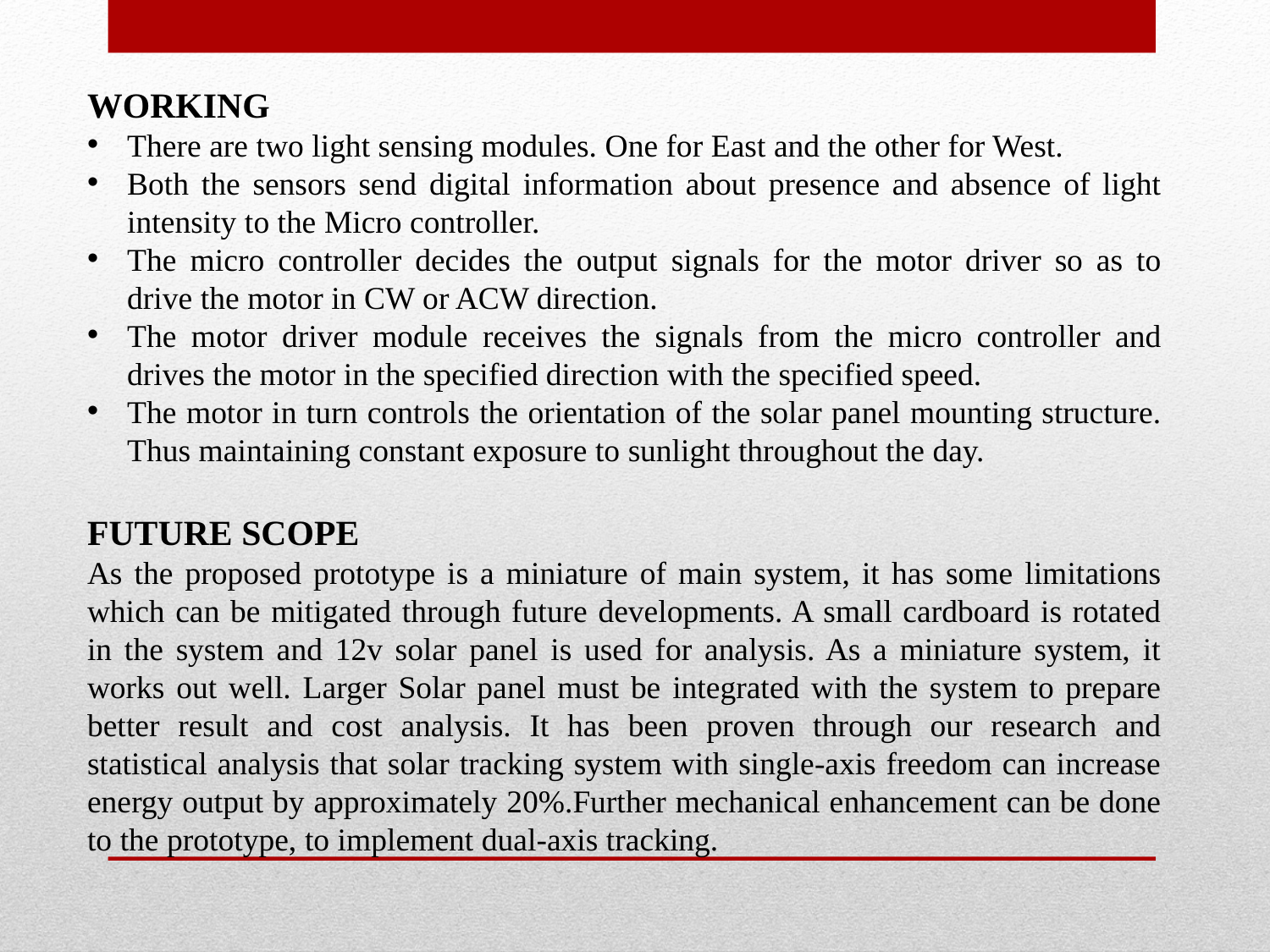

WORKING
There are two light sensing modules. One for East and the other for West.
Both the sensors send digital information about presence and absence of light intensity to the Micro controller.
The micro controller decides the output signals for the motor driver so as to drive the motor in CW or ACW direction.
The motor driver module receives the signals from the micro controller and drives the motor in the specified direction with the specified speed.
The motor in turn controls the orientation of the solar panel mounting structure. Thus maintaining constant exposure to sunlight throughout the day.

FUTURE SCOPE
As the proposed prototype is a miniature of main system, it has some limitations which can be mitigated through future developments. A small cardboard is rotated in the system and 12v solar panel is used for analysis. As a miniature system, it works out well. Larger Solar panel must be integrated with the system to prepare better result and cost analysis. It has been proven through our research and statistical analysis that solar tracking system with single-axis freedom can increase energy output by approximately 20%.Further mechanical enhancement can be done to the prototype, to implement dual-axis tracking.